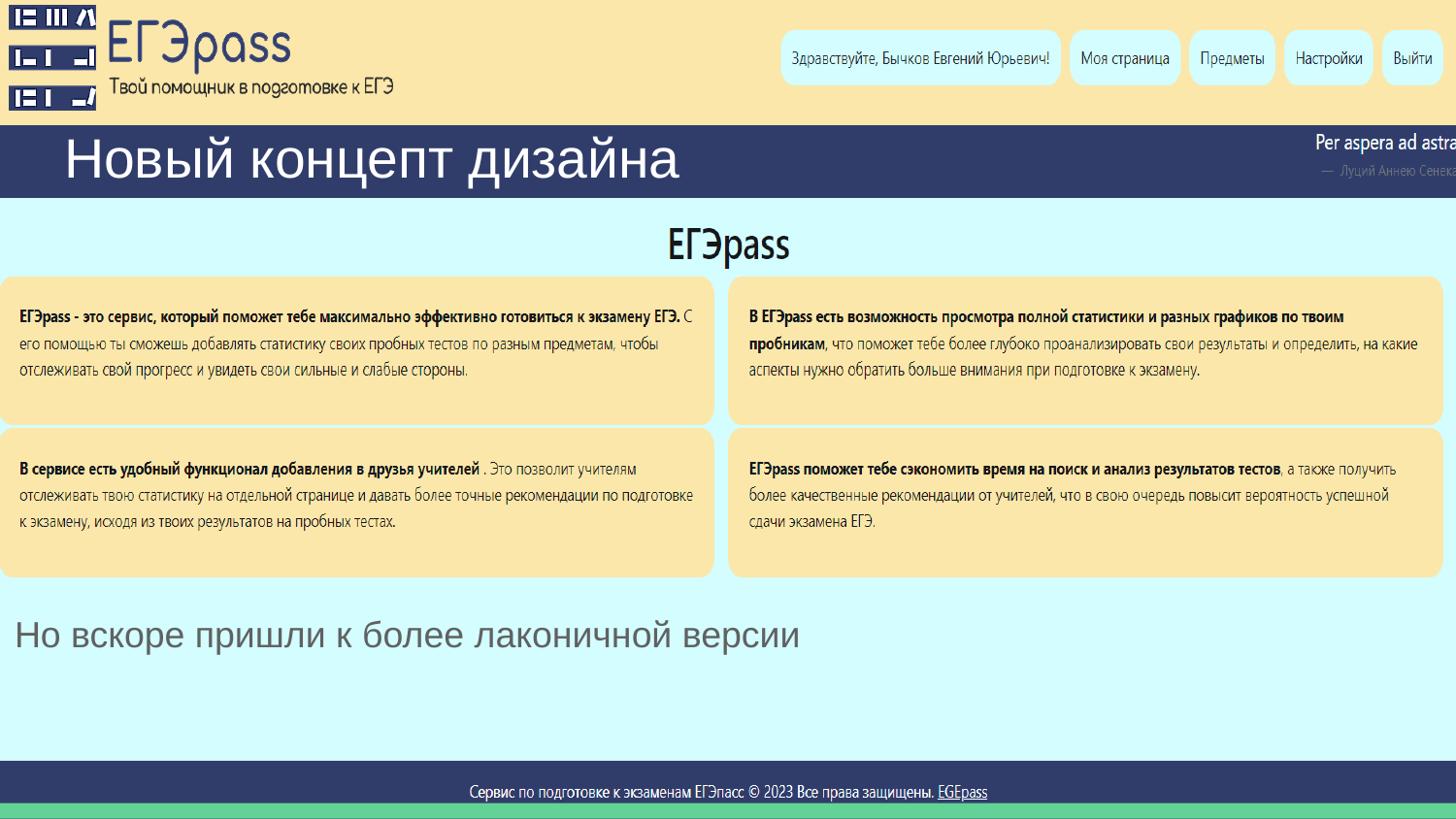

# Новый концепт дизайна
Но вскоре пришли к более лаконичной версии